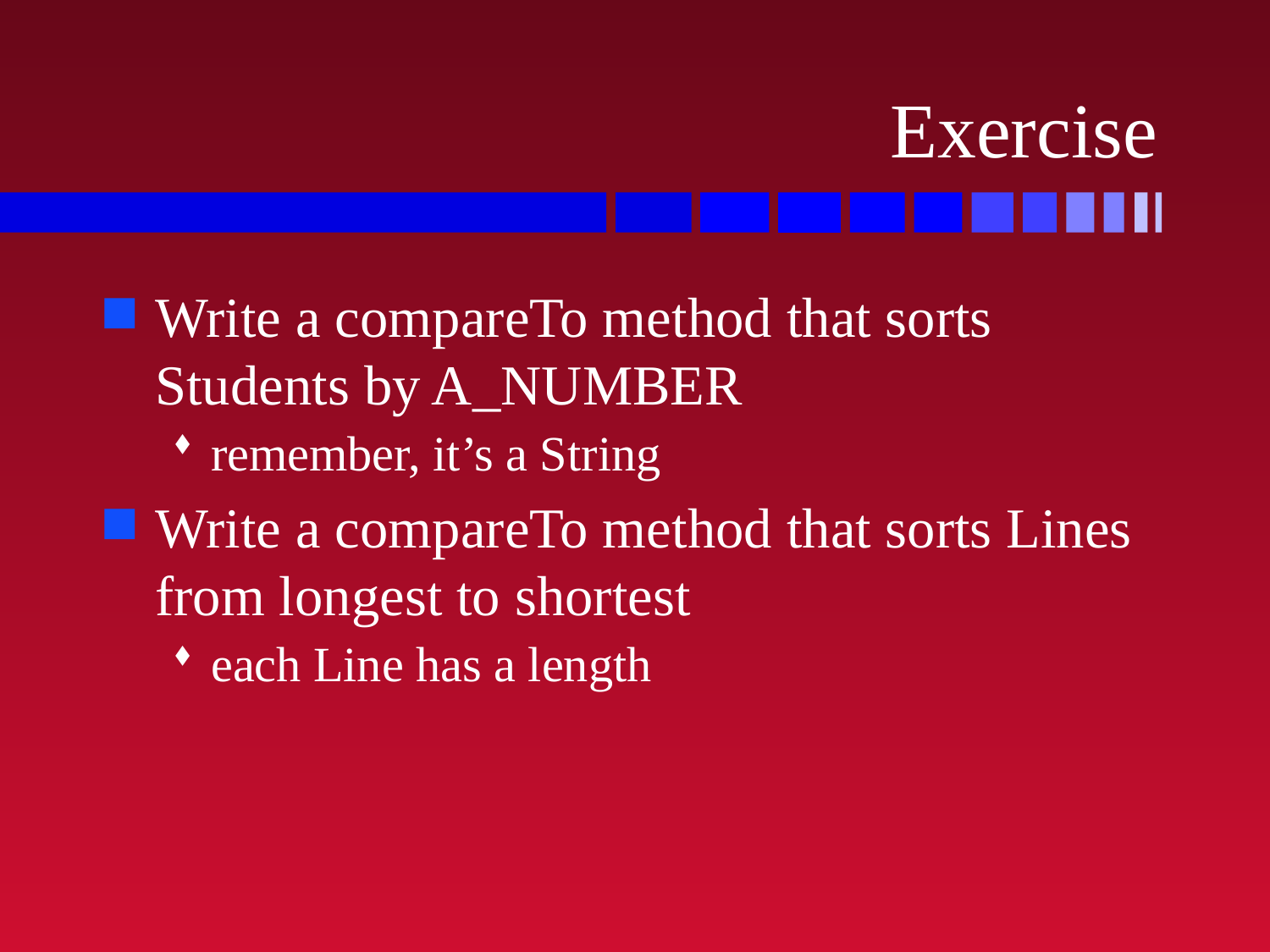

# Exercise
Write a compareTo method that sorts Students by A_NUMBER
remember, it’s a String
Write a compareTo method that sorts Lines from longest to shortest
each Line has a length